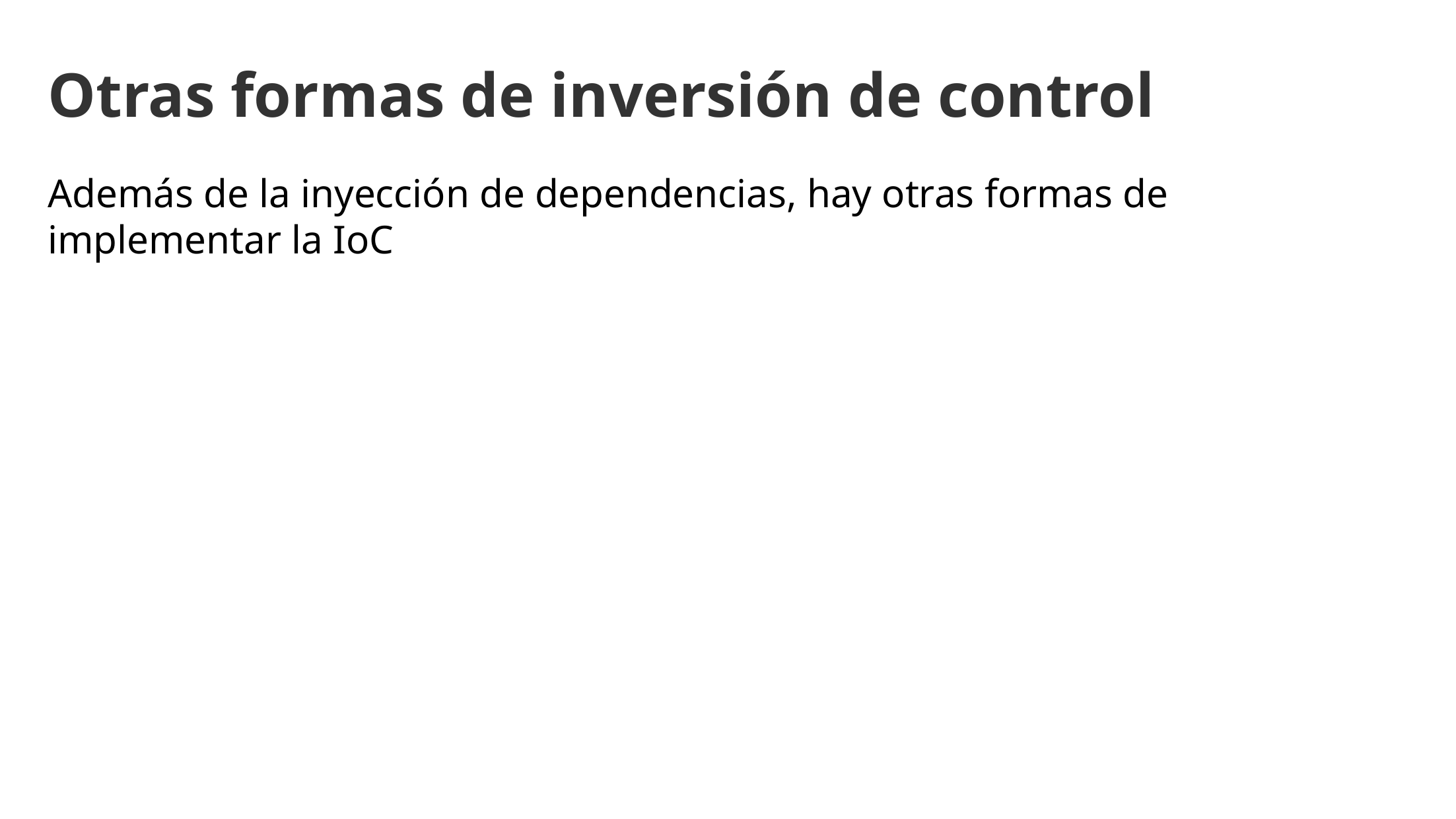

Otras formas de inversión de control
Además de la inyección de dependencias, hay otras formas de implementar la IoC